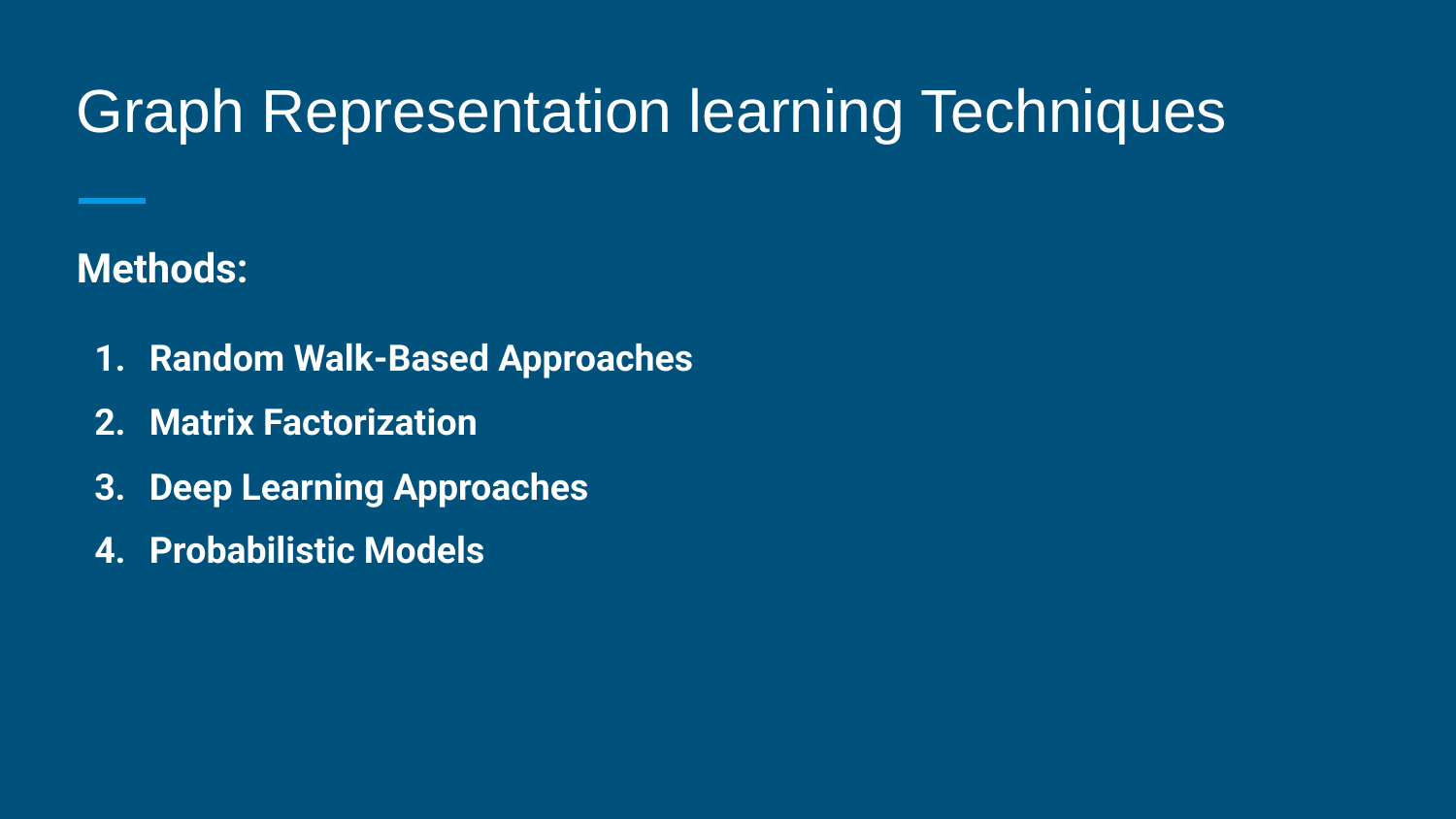

# Graph Representation learning Techniques
Methods:
Random Walk-Based Approaches
Matrix Factorization
Deep Learning Approaches
Probabilistic Models